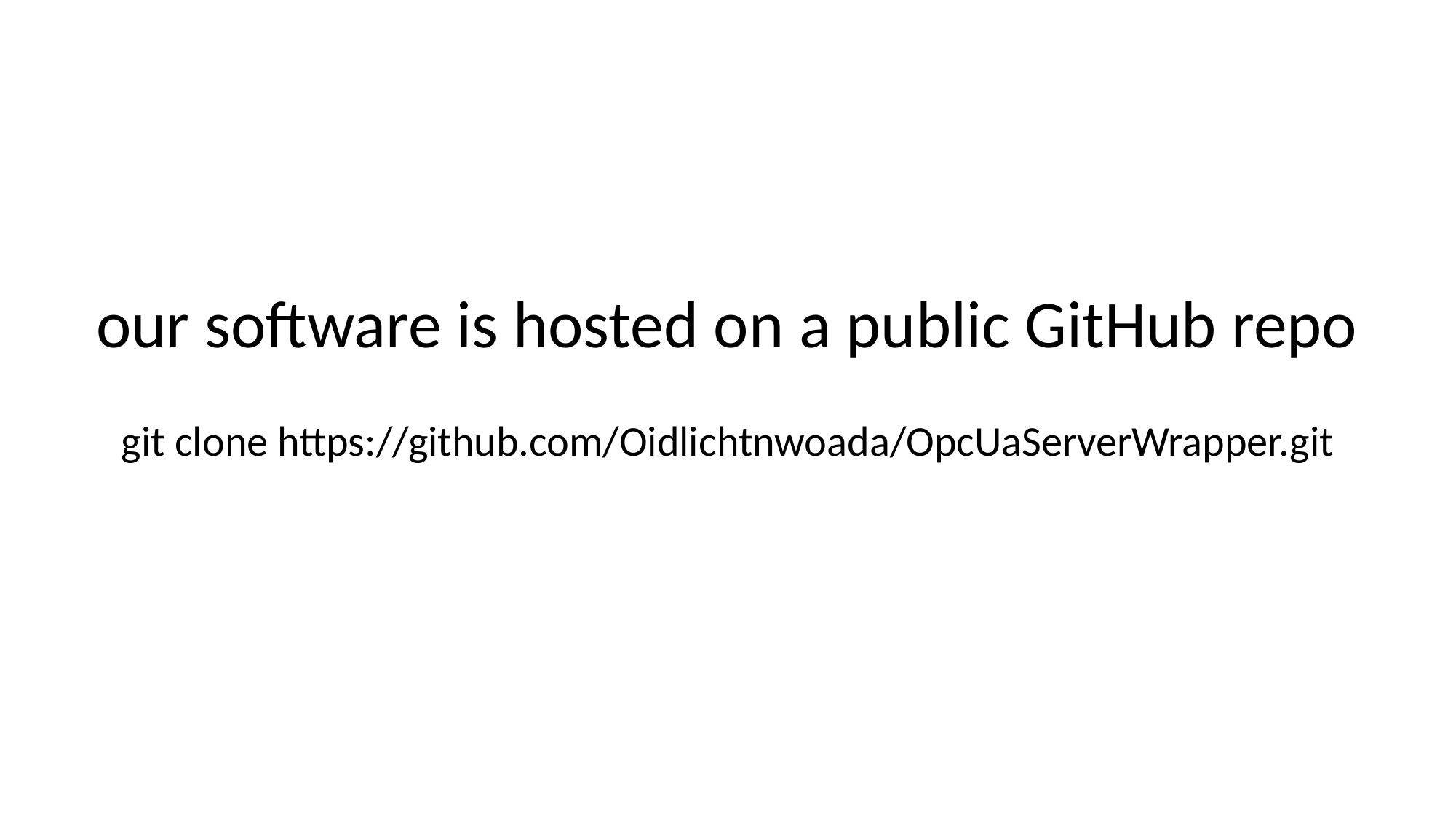

# our software is hosted on a public GitHub repo
git clone https://github.com/Oidlichtnwoada/OpcUaServerWrapper.git